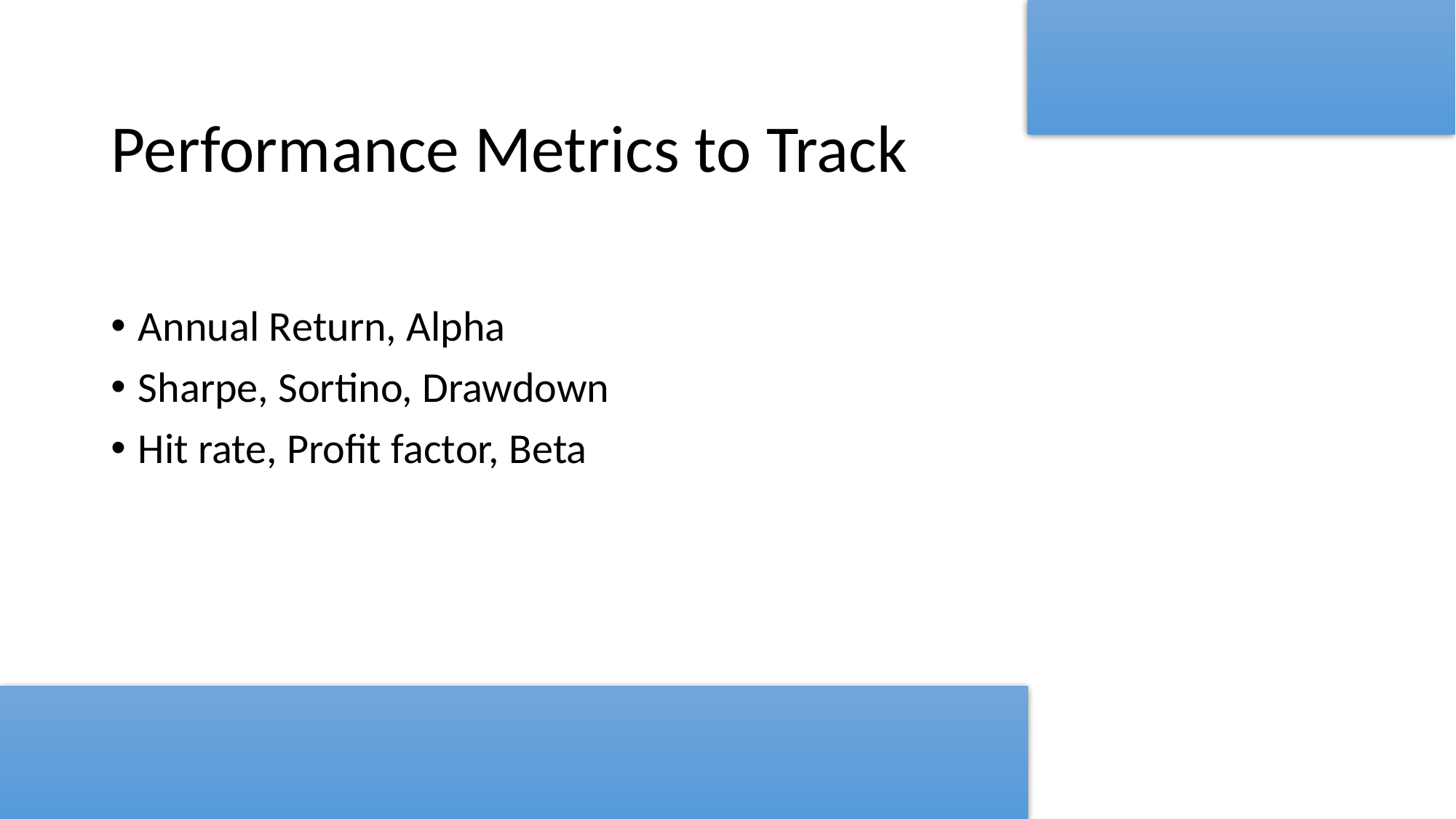

# Performance Metrics to Track
Annual Return, Alpha
Sharpe, Sortino, Drawdown
Hit rate, Profit factor, Beta